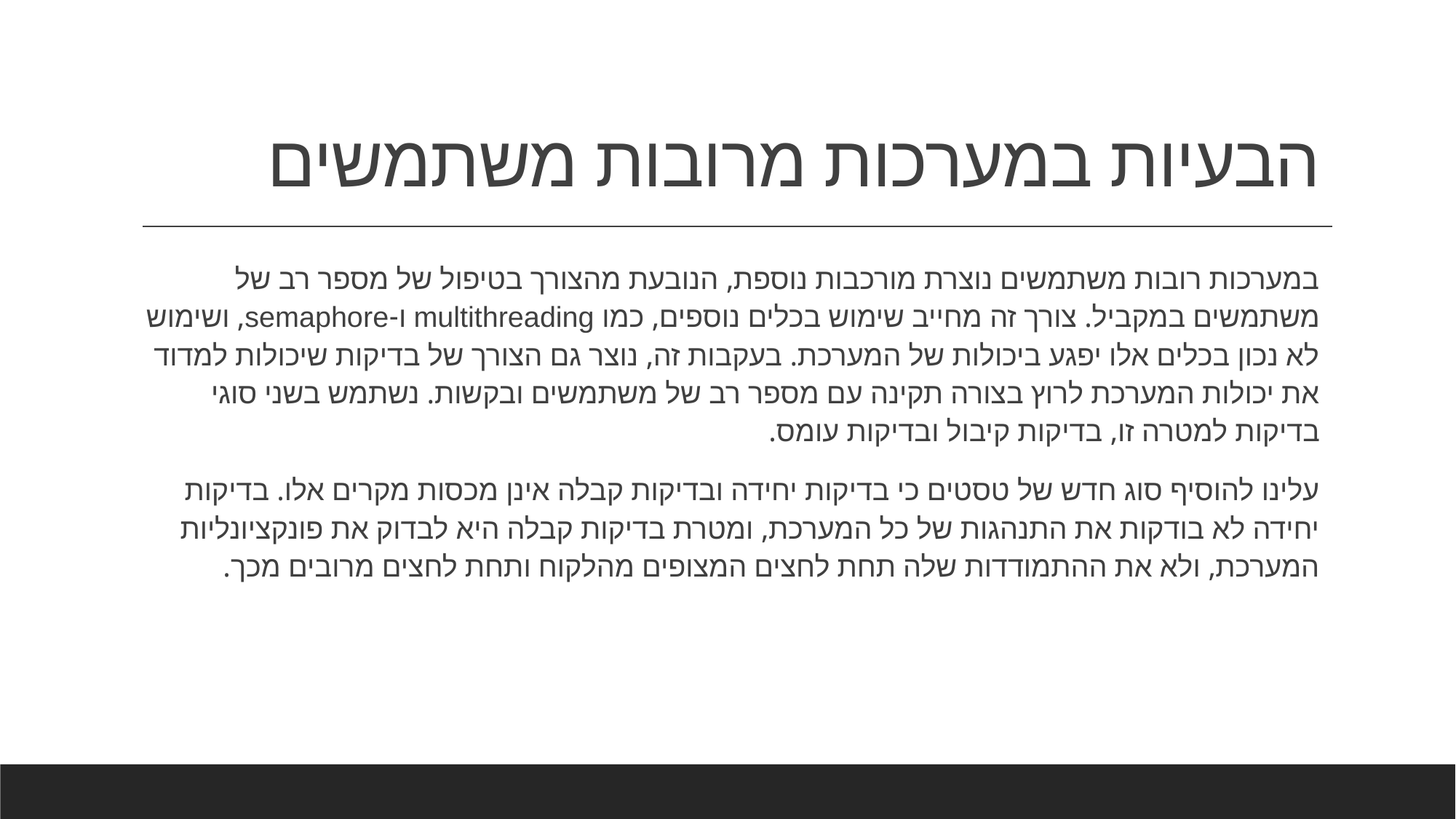

# הבעיות במערכות מרובות משתמשים
במערכות רובות משתמשים נוצרת מורכבות נוספת, הנובעת מהצורך בטיפול של מספר רב של משתמשים במקביל. צורך זה מחייב שימוש בכלים נוספים, כמו multithreading ו-semaphore, ושימוש לא נכון בכלים אלו יפגע ביכולות של המערכת. בעקבות זה, נוצר גם הצורך של בדיקות שיכולות למדוד את יכולות המערכת לרוץ בצורה תקינה עם מספר רב של משתמשים ובקשות. נשתמש בשני סוגי בדיקות למטרה זו, בדיקות קיבול ובדיקות עומס.
עלינו להוסיף סוג חדש של טסטים כי בדיקות יחידה ובדיקות קבלה אינן מכסות מקרים אלו. בדיקות יחידה לא בודקות את התנהגות של כל המערכת, ומטרת בדיקות קבלה היא לבדוק את פונקציונליות המערכת, ולא את ההתמודדות שלה תחת לחצים המצופים מהלקוח ותחת לחצים מרובים מכך.